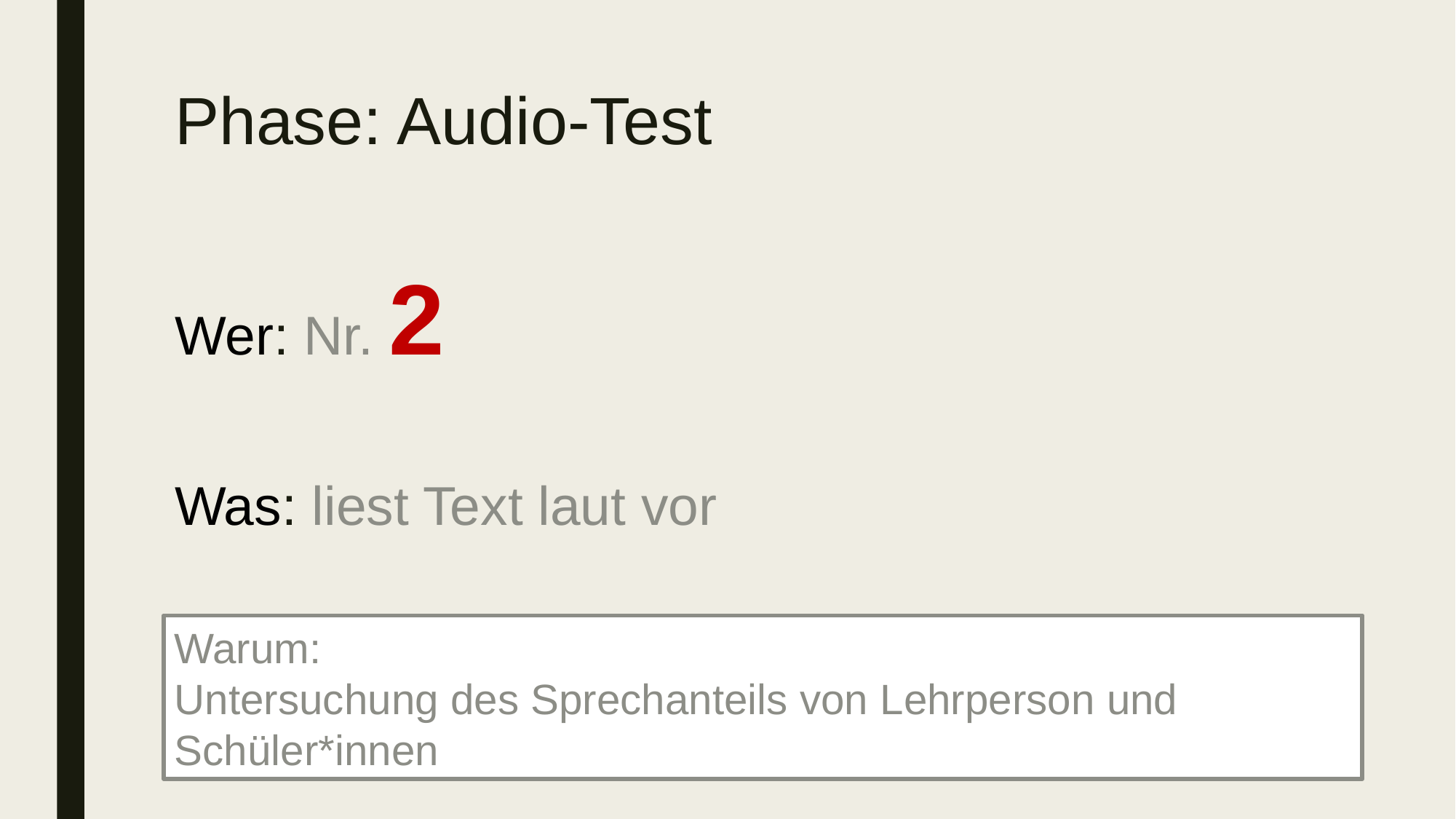

# Phase: Audio-Test
Wer: Nr. 2

Was: liest Text laut vor
Warum:
Untersuchung des Sprechanteils von Lehrperson und Schüler*innen